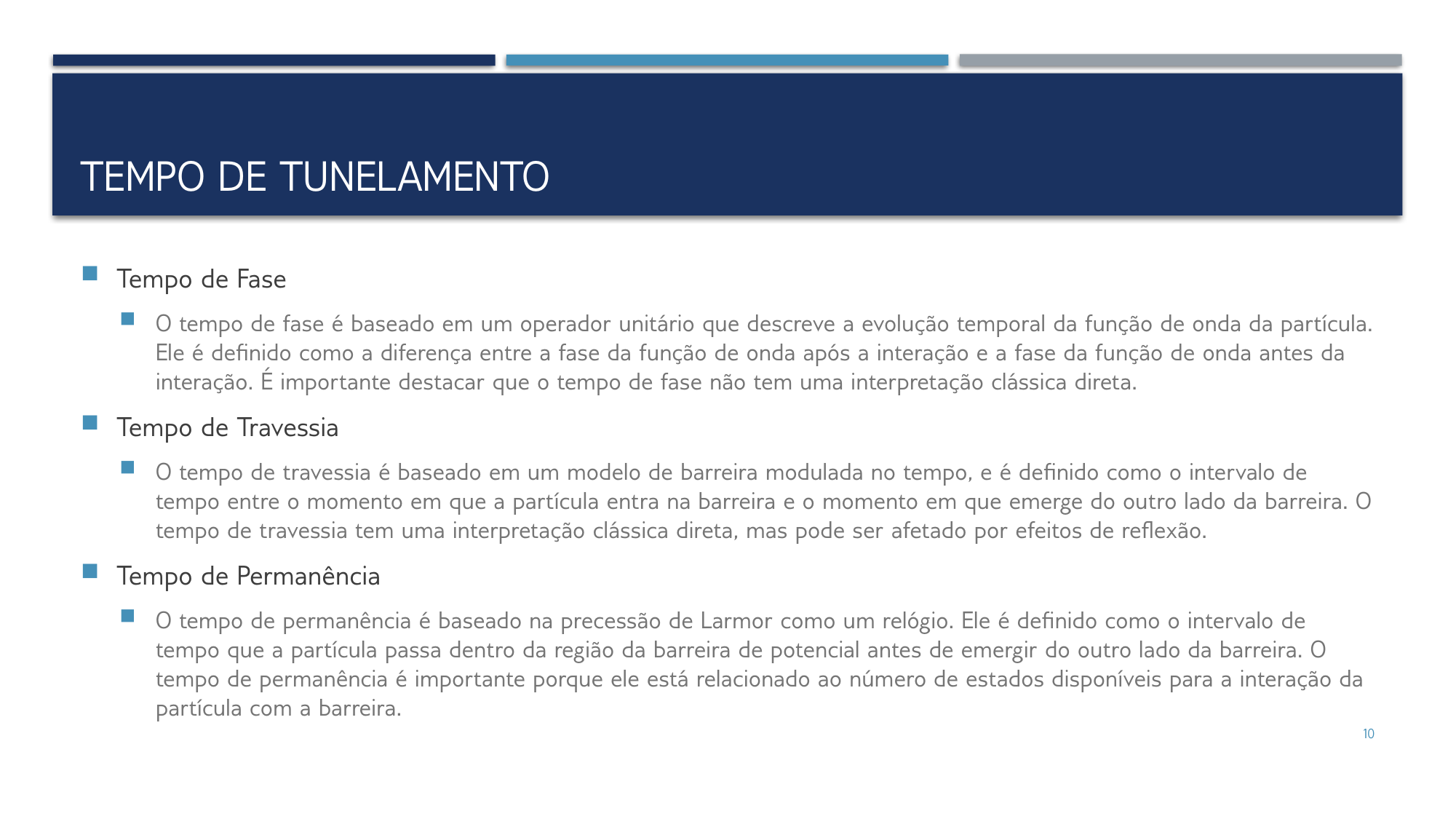

# Tempo de tunelamento
Tempo de Fase
O tempo de fase é baseado em um operador unitário que descreve a evolução temporal da função de onda da partícula. Ele é definido como a diferença entre a fase da função de onda após a interação e a fase da função de onda antes da interação. É importante destacar que o tempo de fase não tem uma interpretação clássica direta.
Tempo de Travessia
O tempo de travessia é baseado em um modelo de barreira modulada no tempo, e é definido como o intervalo de tempo entre o momento em que a partícula entra na barreira e o momento em que emerge do outro lado da barreira. O tempo de travessia tem uma interpretação clássica direta, mas pode ser afetado por efeitos de reflexão.
Tempo de Permanência
O tempo de permanência é baseado na precessão de Larmor como um relógio. Ele é definido como o intervalo de tempo que a partícula passa dentro da região da barreira de potencial antes de emergir do outro lado da barreira. O tempo de permanência é importante porque ele está relacionado ao número de estados disponíveis para a interação da partícula com a barreira.
10